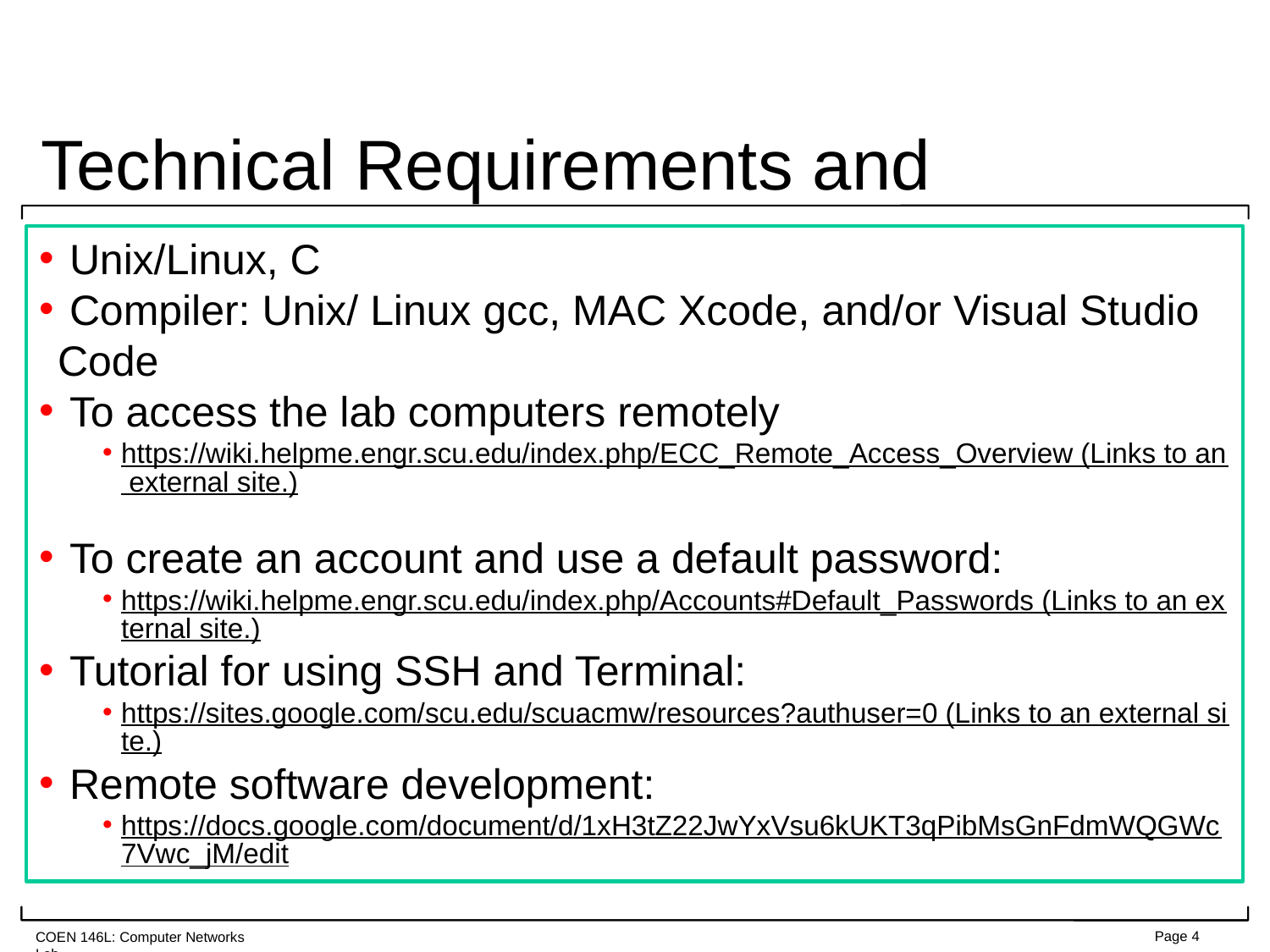

# Technical Requirements and Resources
 Unix/Linux, C
 Compiler: Unix/ Linux gcc, MAC Xcode, and/or Visual Studio Code
 To access the lab computers remotely
https://wiki.helpme.engr.scu.edu/index.php/ECC_Remote_Access_Overview (Links to an external site.)
 To create an account and use a default password:
https://wiki.helpme.engr.scu.edu/index.php/Accounts#Default_Passwords (Links to an external site.)
 Tutorial for using SSH and Terminal:
https://sites.google.com/scu.edu/scuacmw/resources?authuser=0 (Links to an external site.)
 Remote software development:
https://docs.google.com/document/d/1xH3tZ22JwYxVsu6kUKT3qPibMsGnFdmWQGWc7Vwc_jM/edit